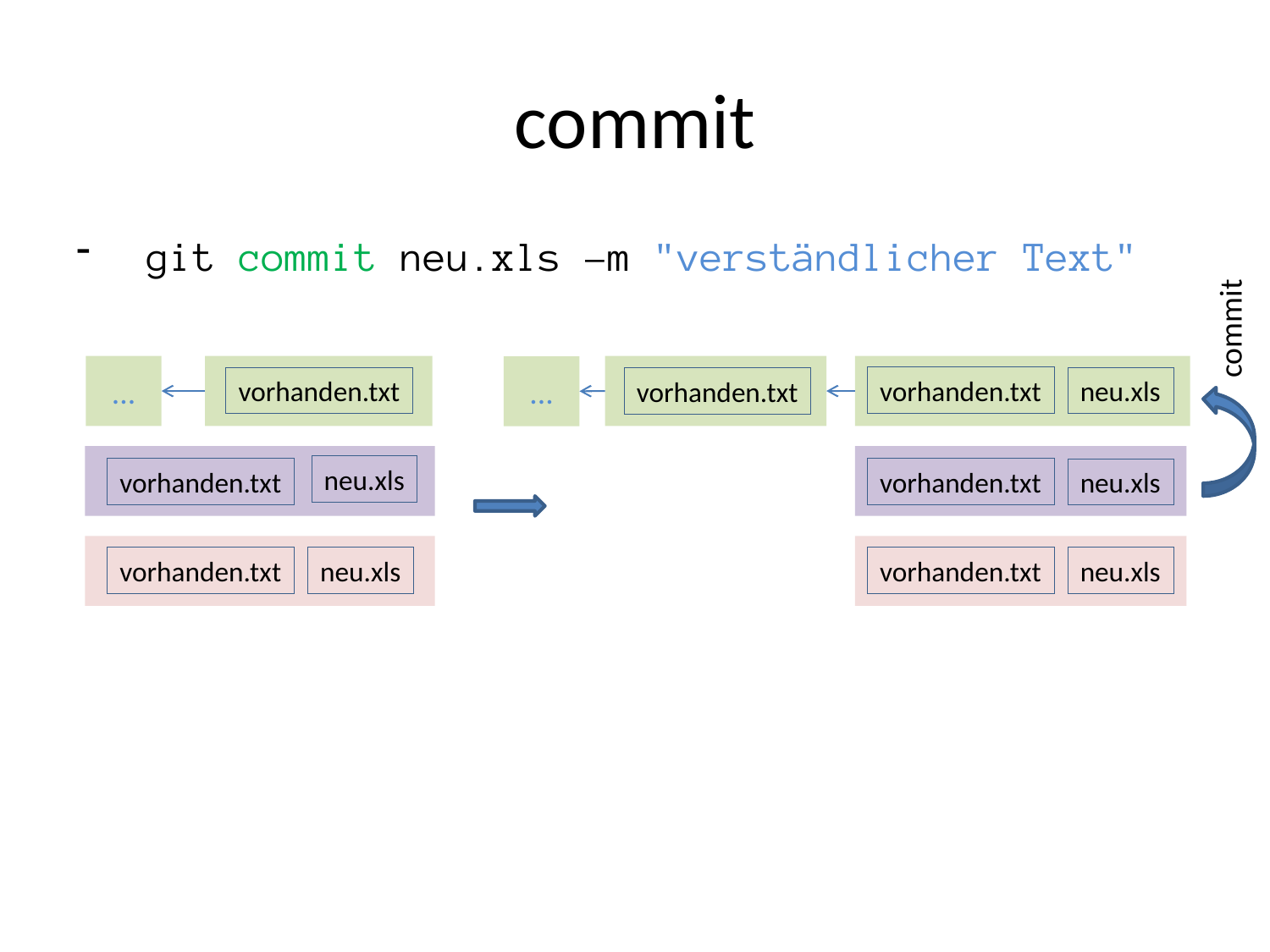

# commit
 git commit neu.xls –m "verständlicher Text"

commit
...

...
vorhanden.txt
vorhanden.txt
neu.xls
vorhanden.txt

neu.xls
vorhanden.txt
vorhanden.txt
neu.xls

vorhanden.txt
neu.xls
vorhanden.txt
neu.xls